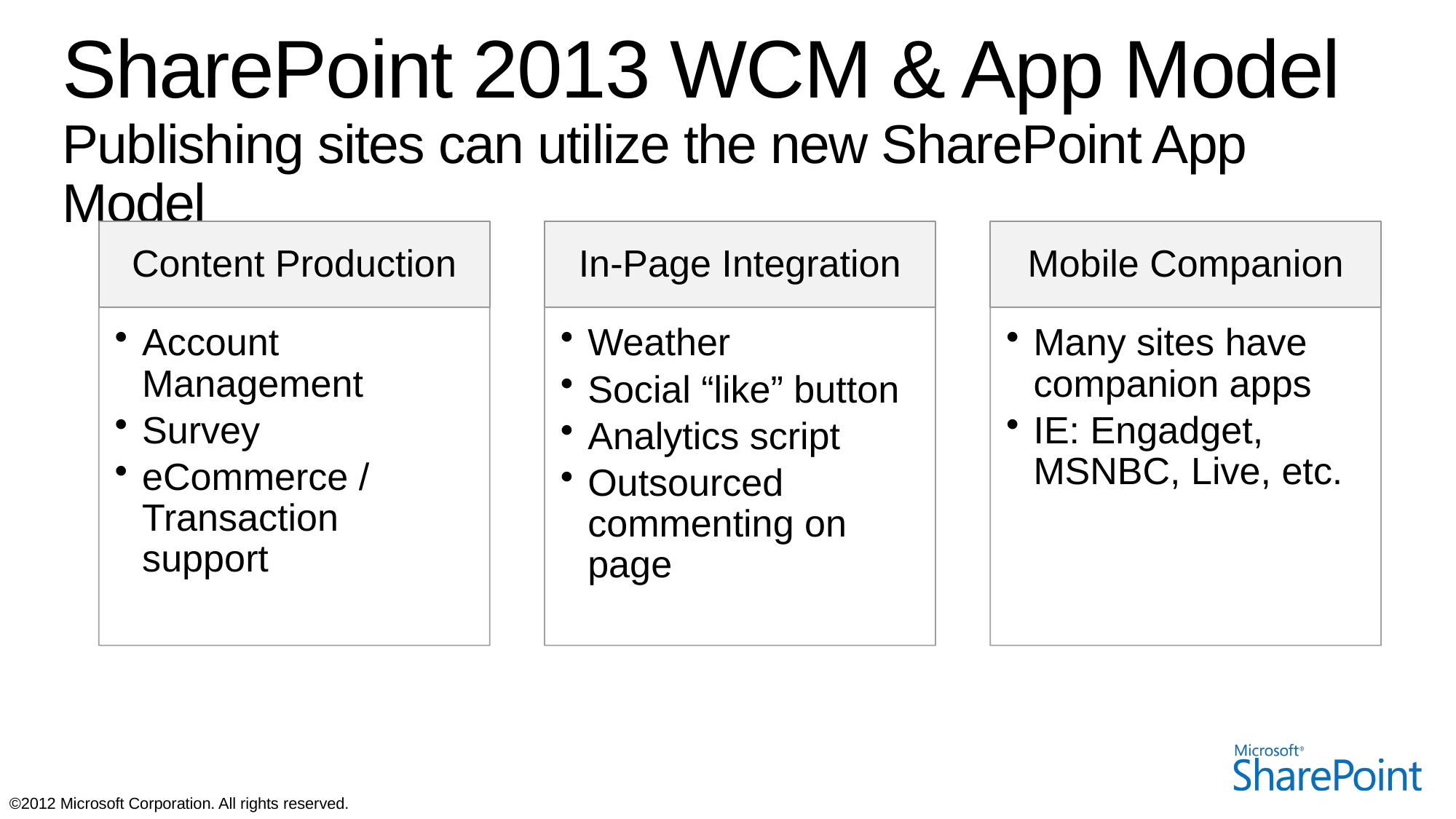

# SharePoint 2013 WCM & App Model
Publishing sites can utilize the new SharePoint App Model
Content Production
Account Management
Survey
eCommerce / Transaction support
In-Page Integration
Weather
Social “like” button
Analytics script
Outsourced commenting on page
Mobile Companion
Many sites have companion apps
IE: Engadget, MSNBC, Live, etc.